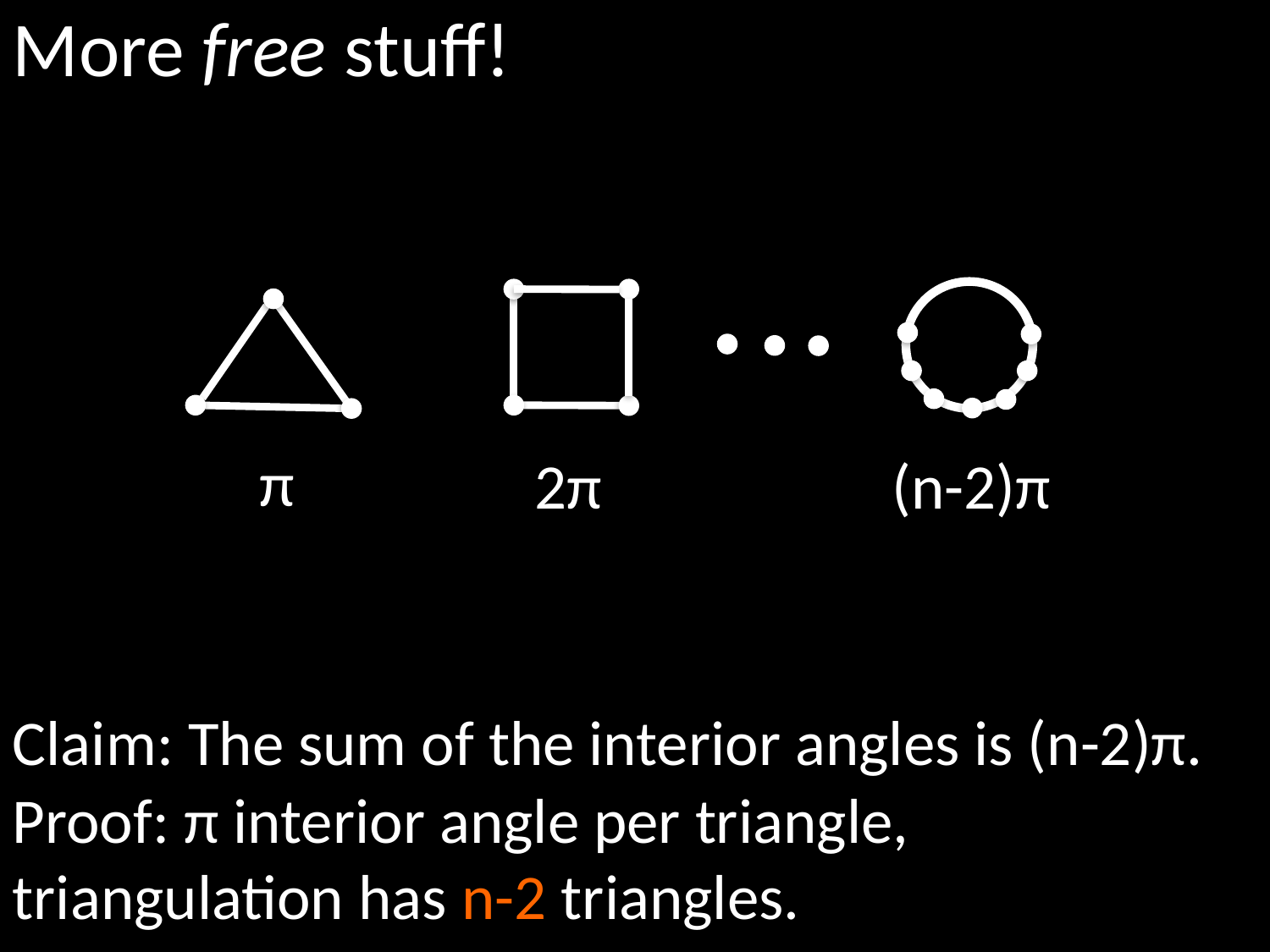

More free stuff!

π
2π
(n-2)π
Claim: The sum of the interior angles is (n-2)π.
Proof: π interior angle per triangle,
triangulation has n-2 triangles.